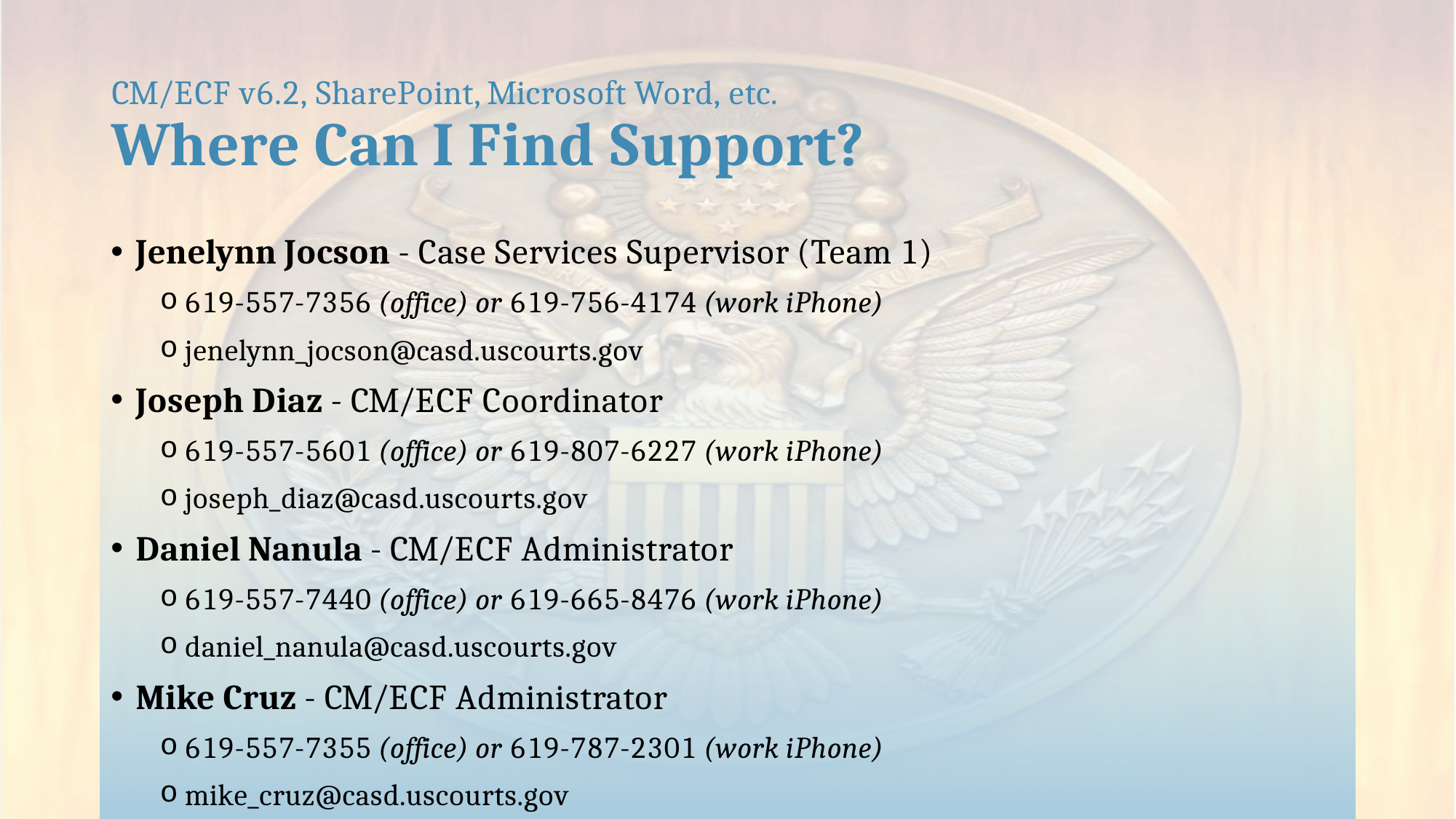

# CM/ECF v6.2, SharePoint, Microsoft Word, etc. Where Can I Find Support?
Jenelynn Jocson - Case Services Supervisor (Team 1)
619-557-7356 (office) or 619-756-4174 (work iPhone)
jenelynn_jocson@casd.uscourts.gov
Joseph Diaz - CM/ECF Coordinator
619-557-5601 (office) or 619-807-6227 (work iPhone)
joseph_diaz@casd.uscourts.gov
Daniel Nanula - CM/ECF Administrator
619-557-7440 (office) or 619-665-8476 (work iPhone)
daniel_nanula@casd.uscourts.gov
Mike Cruz - CM/ECF Administrator
619-557-7355 (office) or 619-787-2301 (work iPhone)
mike_cruz@casd.uscourts.gov